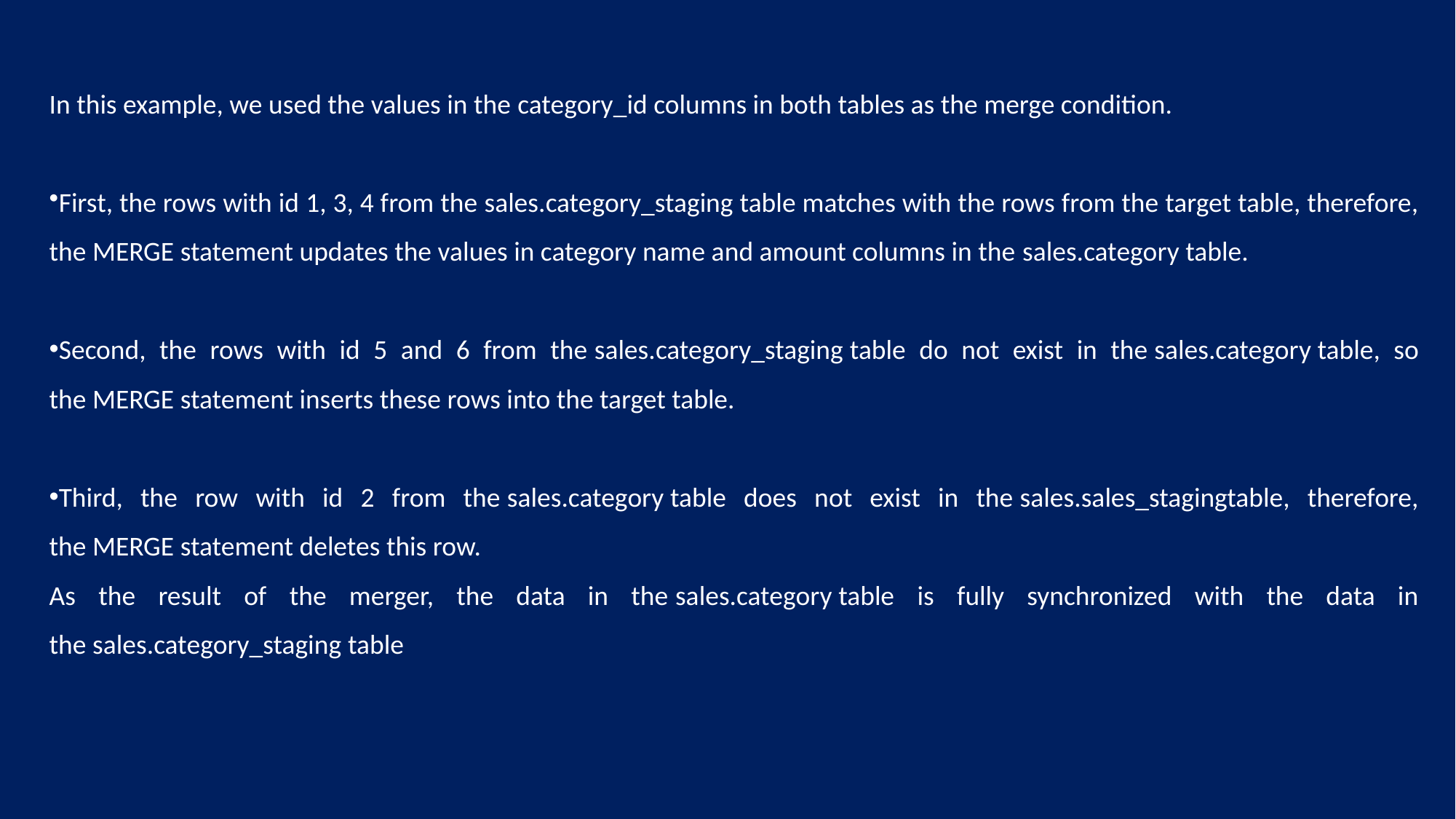

In this example, we used the values in the category_id columns in both tables as the merge condition.

First, the rows with id 1, 3, 4 from the sales.category_staging table matches with the rows from the target table, therefore, the MERGE statement updates the values in category name and amount columns in the sales.category table.

Second, the rows with id 5 and 6 from the sales.category_staging table do not exist in the sales.category table, so the MERGE statement inserts these rows into the target table.

Third, the row with id 2 from the sales.category table does not exist in the sales.sales_stagingtable, therefore, the MERGE statement deletes this row.
As the result of the merger, the data in the sales.category table is fully synchronized with the data in the sales.category_staging table